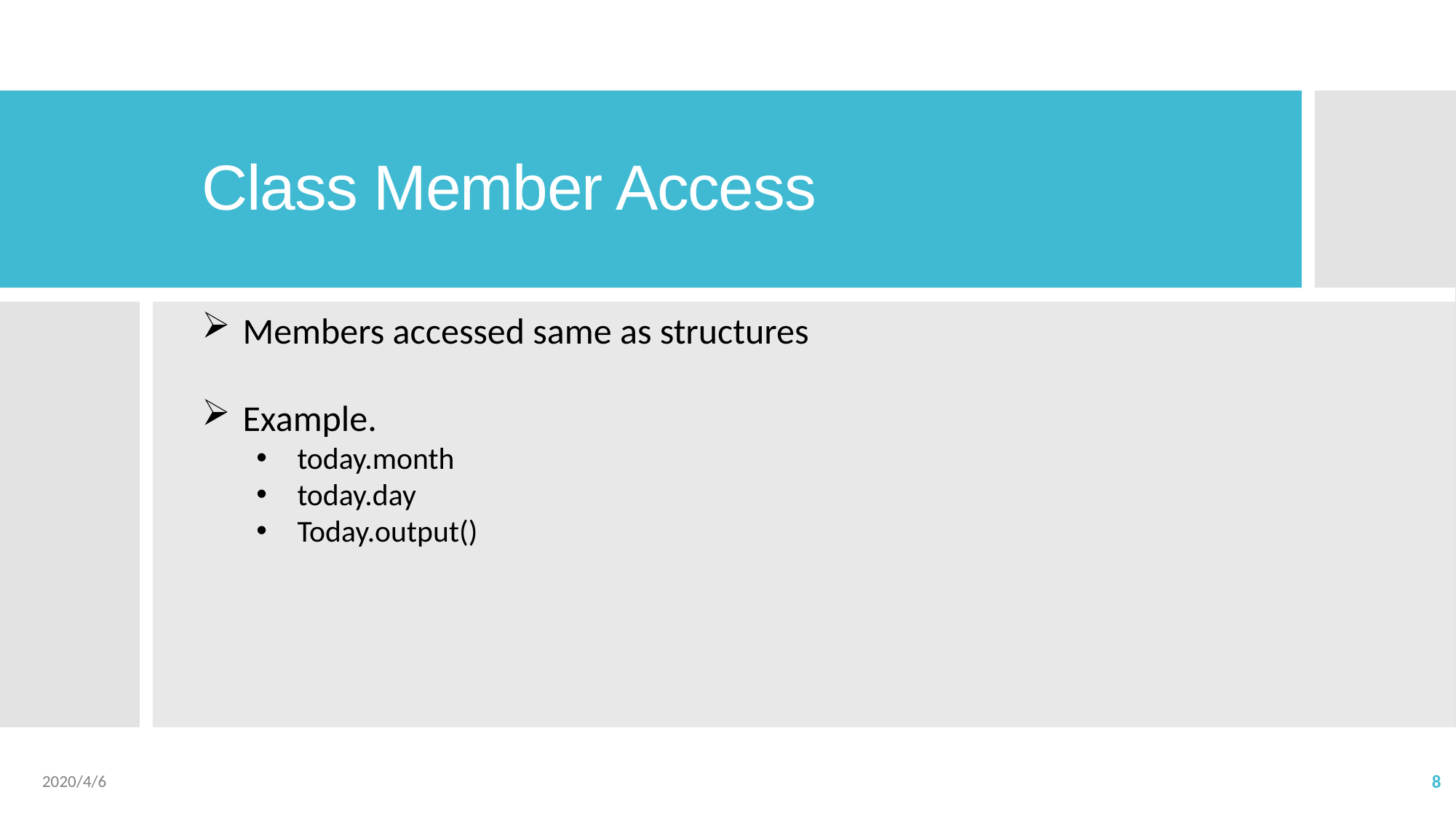

# Class Member Access

Members accessed same as structures

Example.
today.month
today.day
Today.output()

2020/4/6
8